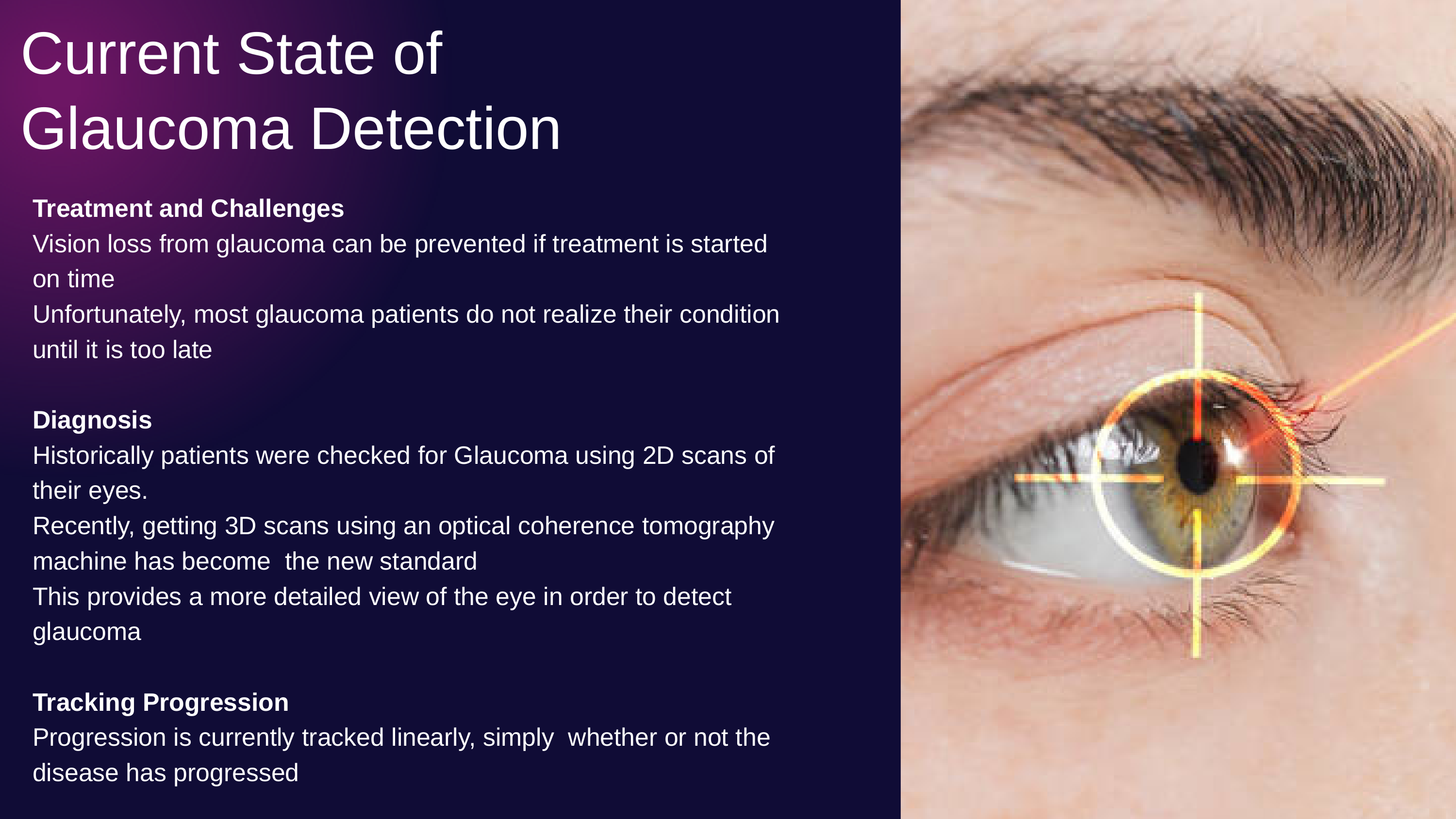

Current State of Glaucoma Detection

Treatment and Challenges
Vision loss from glaucoma can be prevented if treatment is started on time
Unfortunately, most glaucoma patients do not realize their condition until it is too late

Diagnosis
Historically patients were checked for Glaucoma using 2D scans of their eyes.
Recently, getting 3D scans using an optical coherence tomography machine has become  the new standard
This provides a more detailed view of the eye in order to detect glaucoma

Tracking Progression
Progression is currently tracked linearly, simply  whether or not the disease has progressed